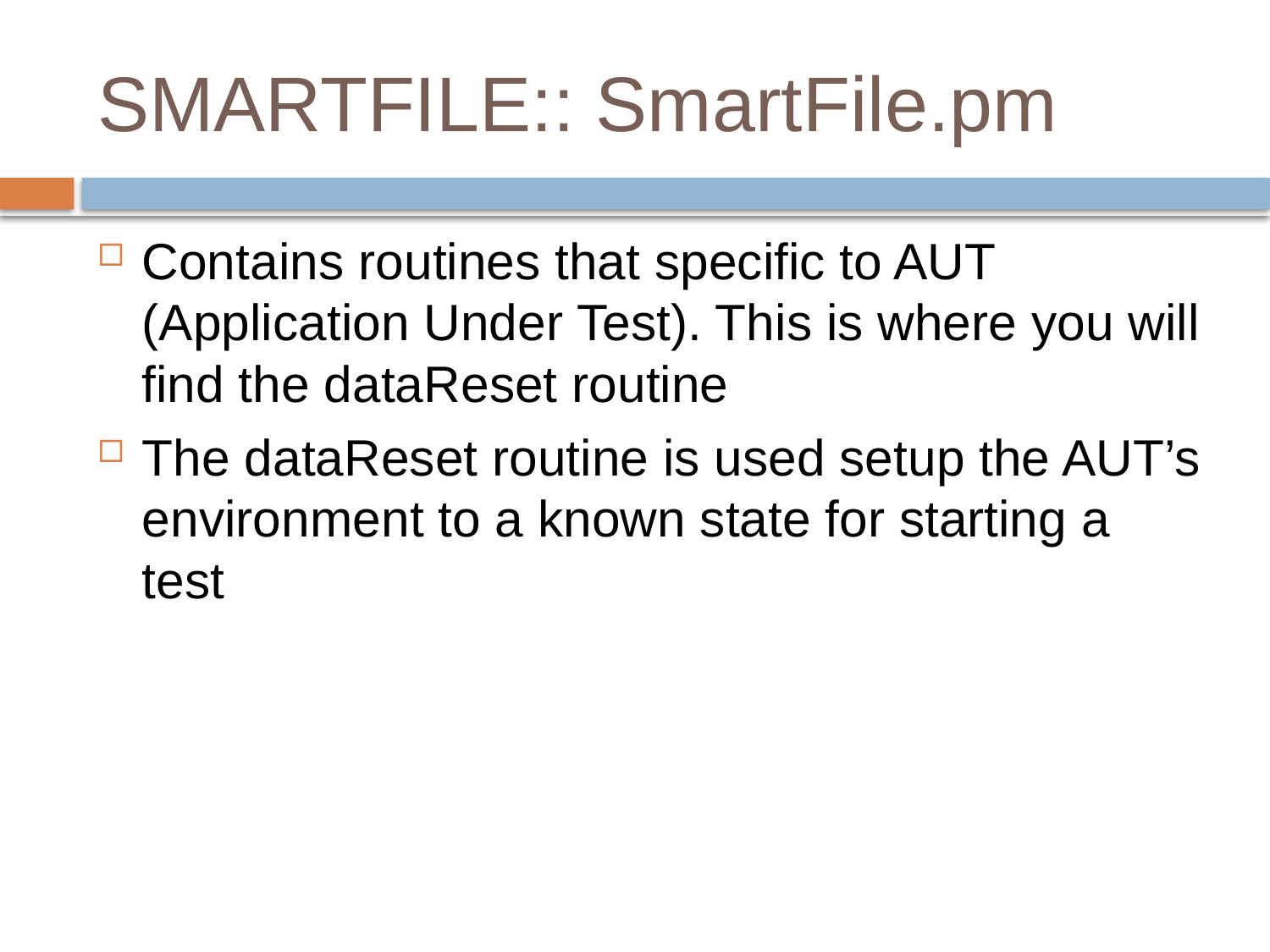

# SMARTFILE:: SmartFile.pm
Contains routines that specific to AUT (Application Under Test). This is where you will find the dataReset routine
The dataReset routine is used setup the AUT’s environment to a known state for starting a test